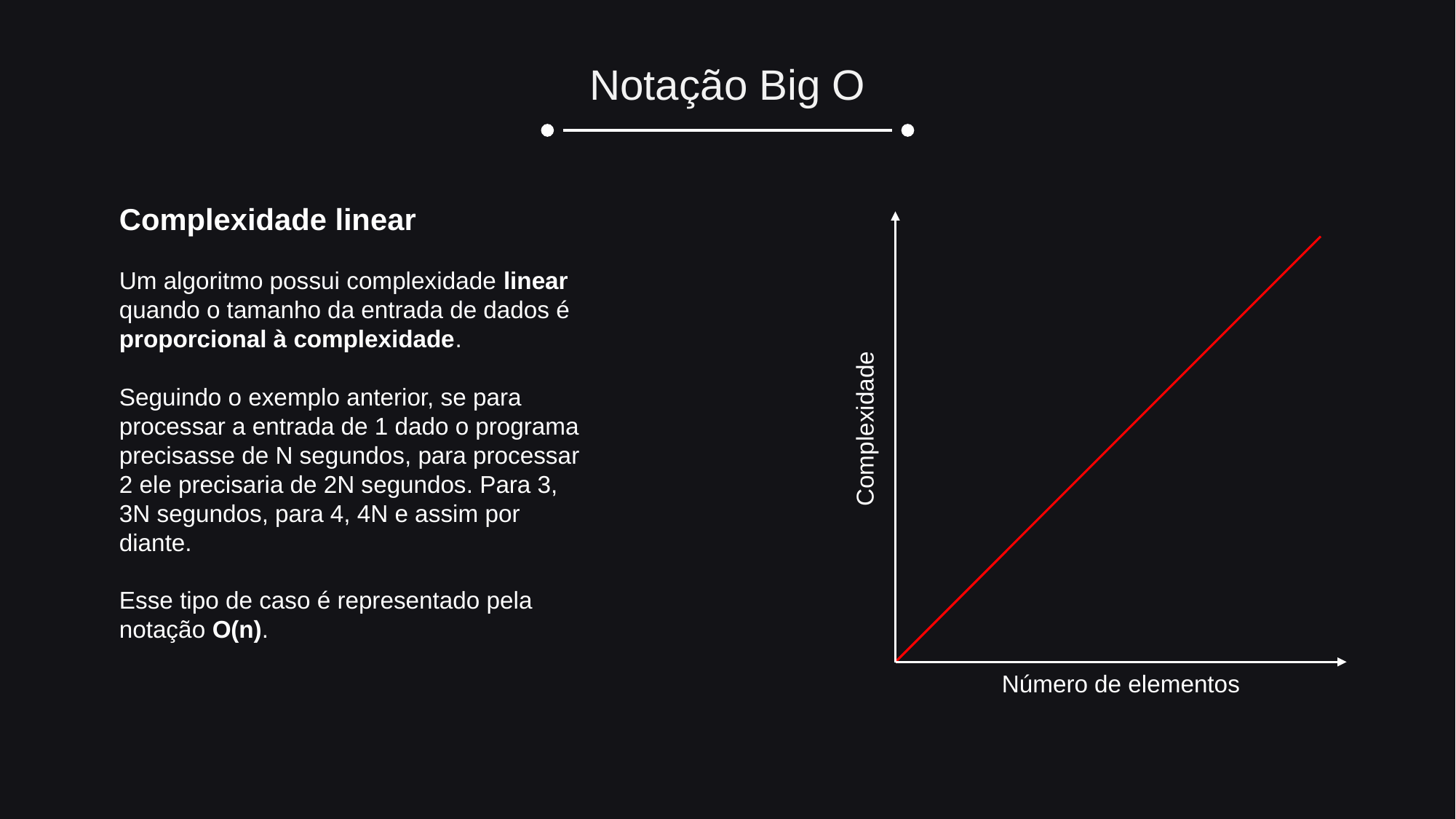

Notação Big O

Complexidade linear

Um algoritmo possui complexidade linear quando o tamanho da entrada de dados é proporcional à complexidade.

Seguindo o exemplo anterior, se para processar a entrada de 1 dado o programa precisasse de N segundos, para processar 2 ele precisaria de 2N segundos. Para 3, 3N segundos, para 4, 4N e assim por diante.

Esse tipo de caso é representado pela notação O(n).
Complexidade
Número de elementos